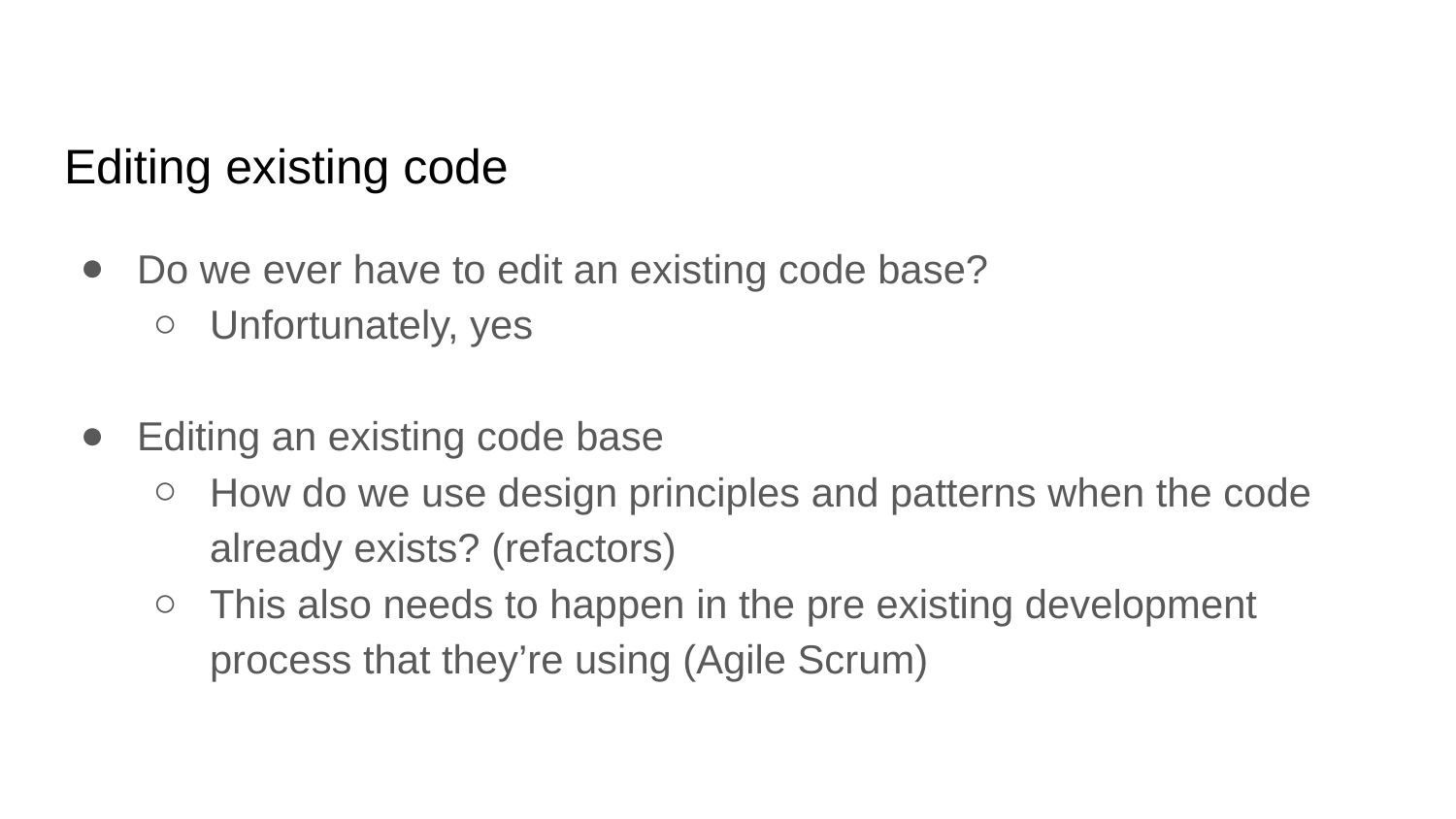

# Editing existing code
Do we ever have to edit an existing code base?
Unfortunately, yes

Editing an existing code base
How do we use design principles and patterns when the code already exists? (refactors)
This also needs to happen in the pre existing development process that they’re using (Agile Scrum)